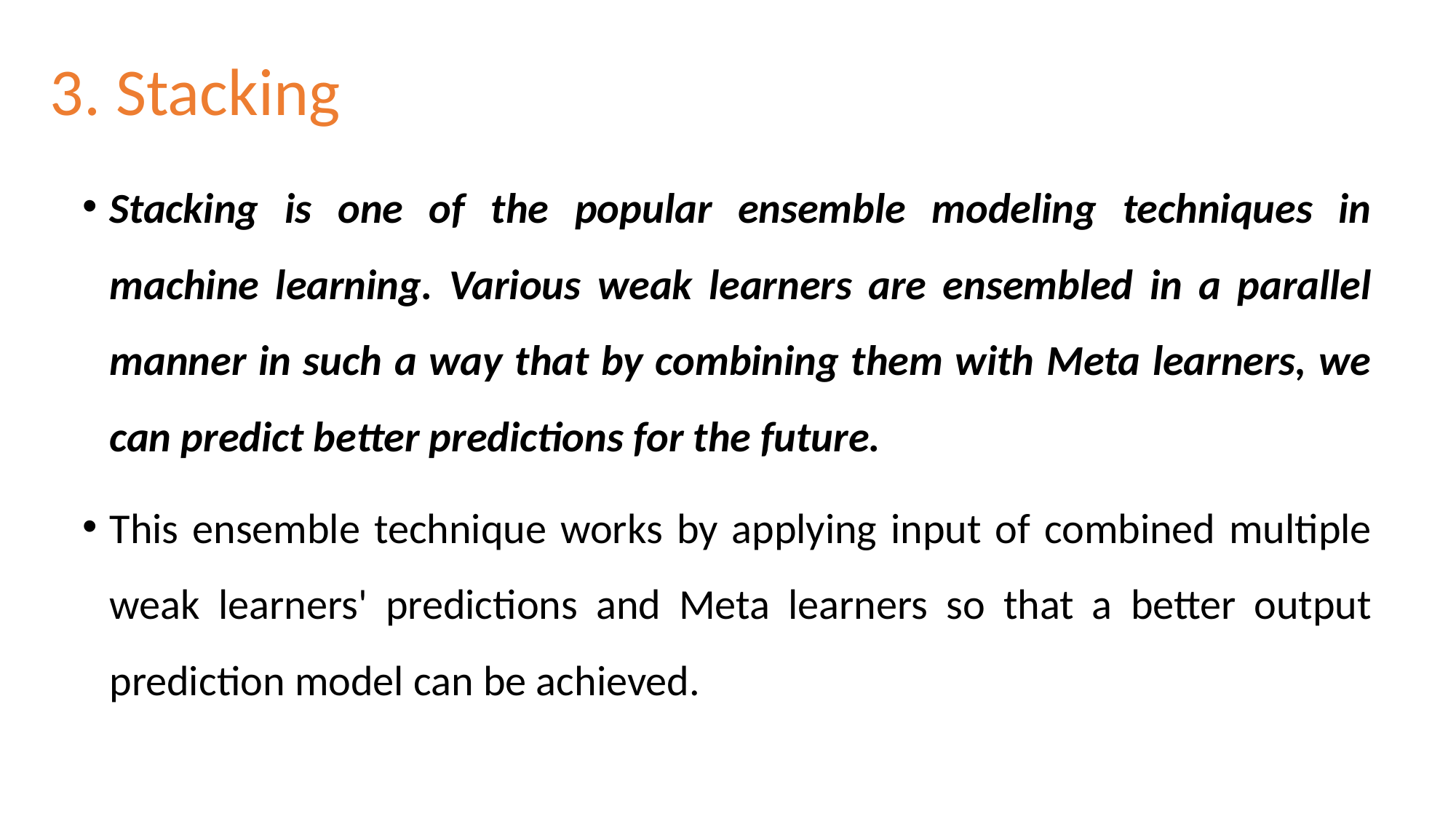

# 3. Stacking
Stacking is one of the popular ensemble modeling techniques in machine learning. Various weak learners are ensembled in a parallel manner in such a way that by combining them with Meta learners, we can predict better predictions for the future.
This ensemble technique works by applying input of combined multiple weak learners' predictions and Meta learners so that a better output prediction model can be achieved.